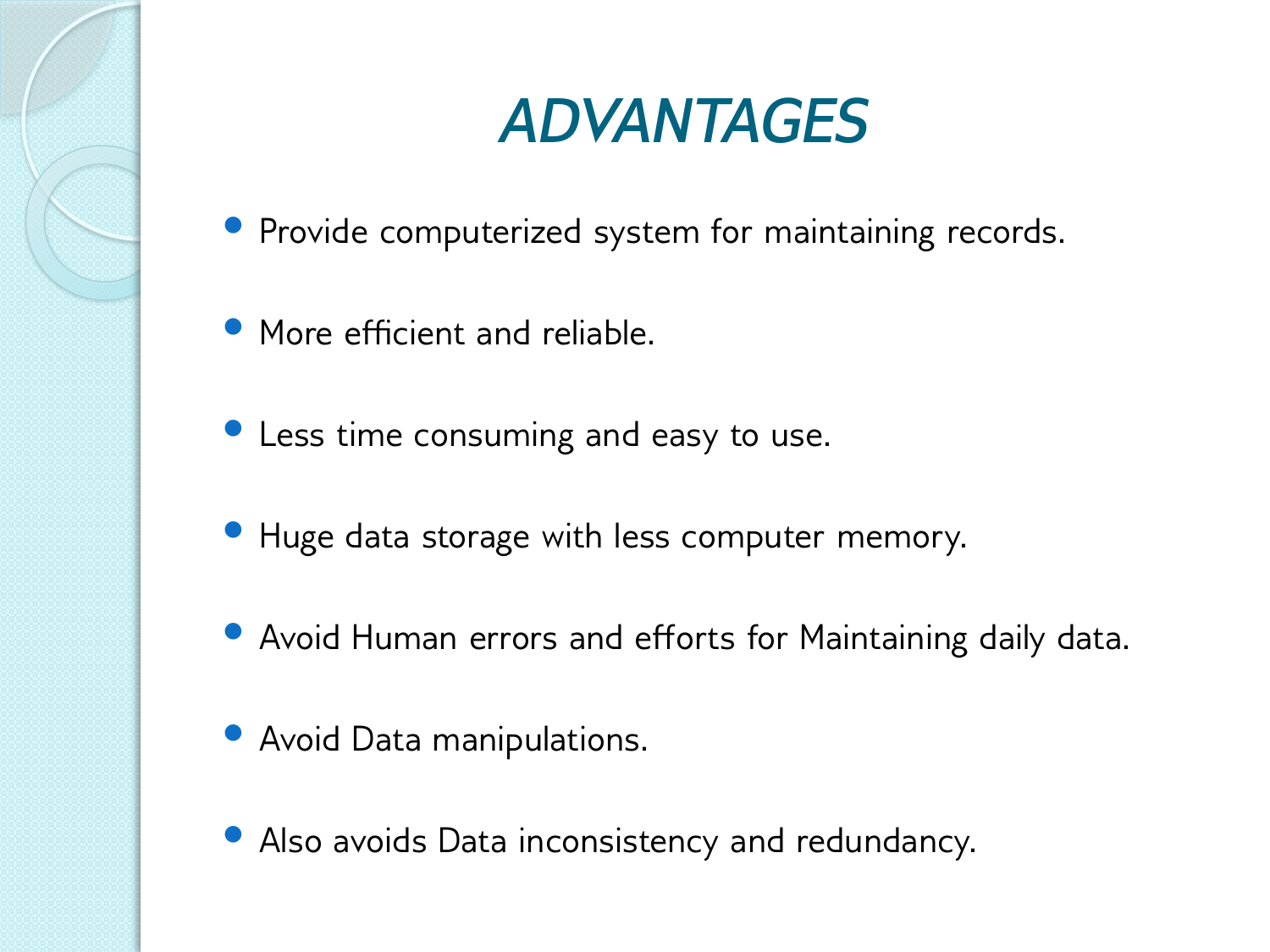

# ADVANTAGES
Provide computerized system for maintaining records.

More efficient and reliable.

Less time consuming and easy to use.

Huge data storage with less computer memory.

Avoid Human errors and efforts for Maintaining daily data.

Avoid Data manipulations.

Also avoids Data inconsistency and redundancy.